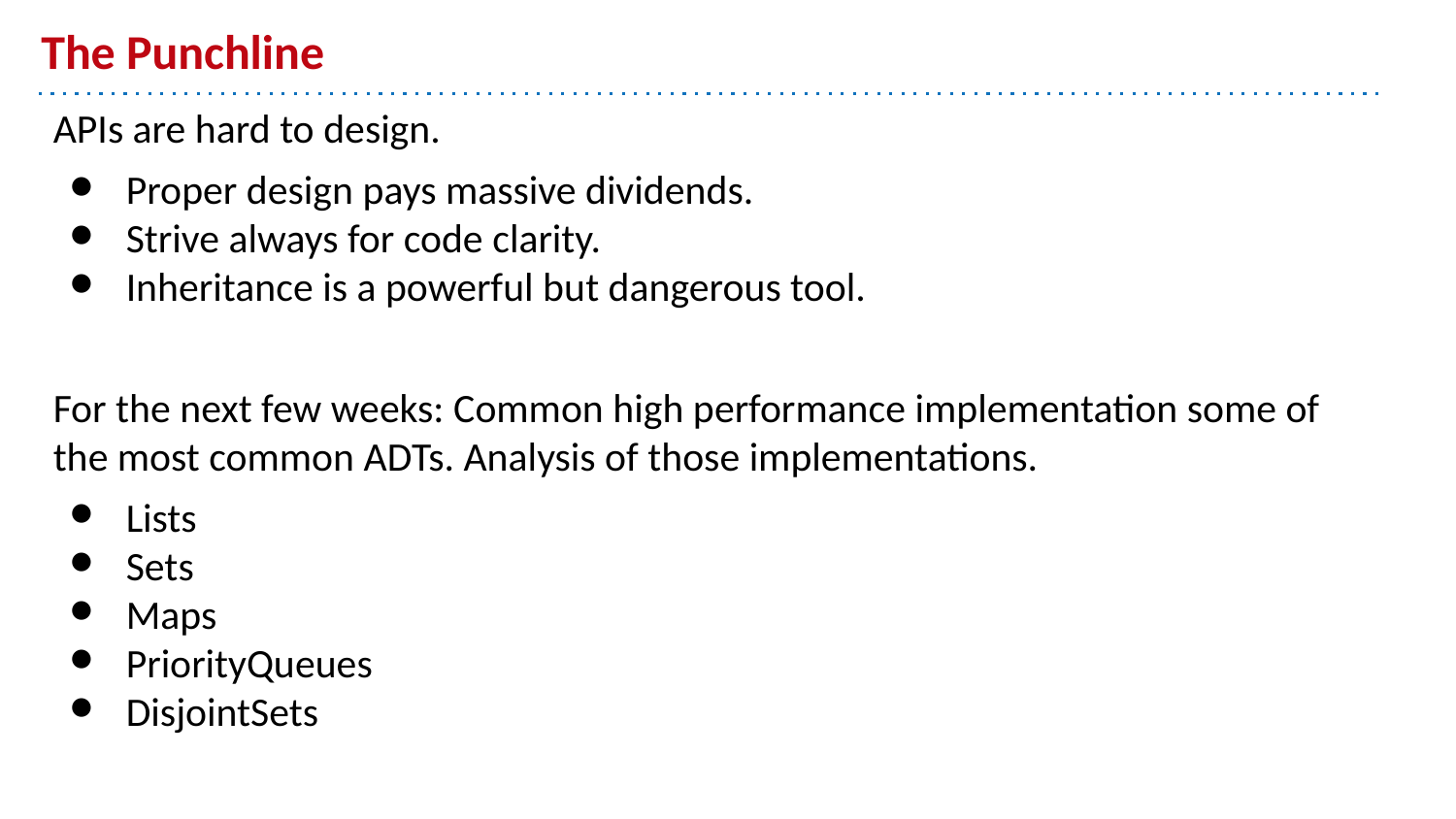

# The Punchline
APIs are hard to design.
Proper design pays massive dividends.
Strive always for code clarity.
Inheritance is a powerful but dangerous tool.

For the next few weeks: Common high performance implementation some of the most common ADTs. Analysis of those implementations.
Lists
Sets
Maps
PriorityQueues
DisjointSets